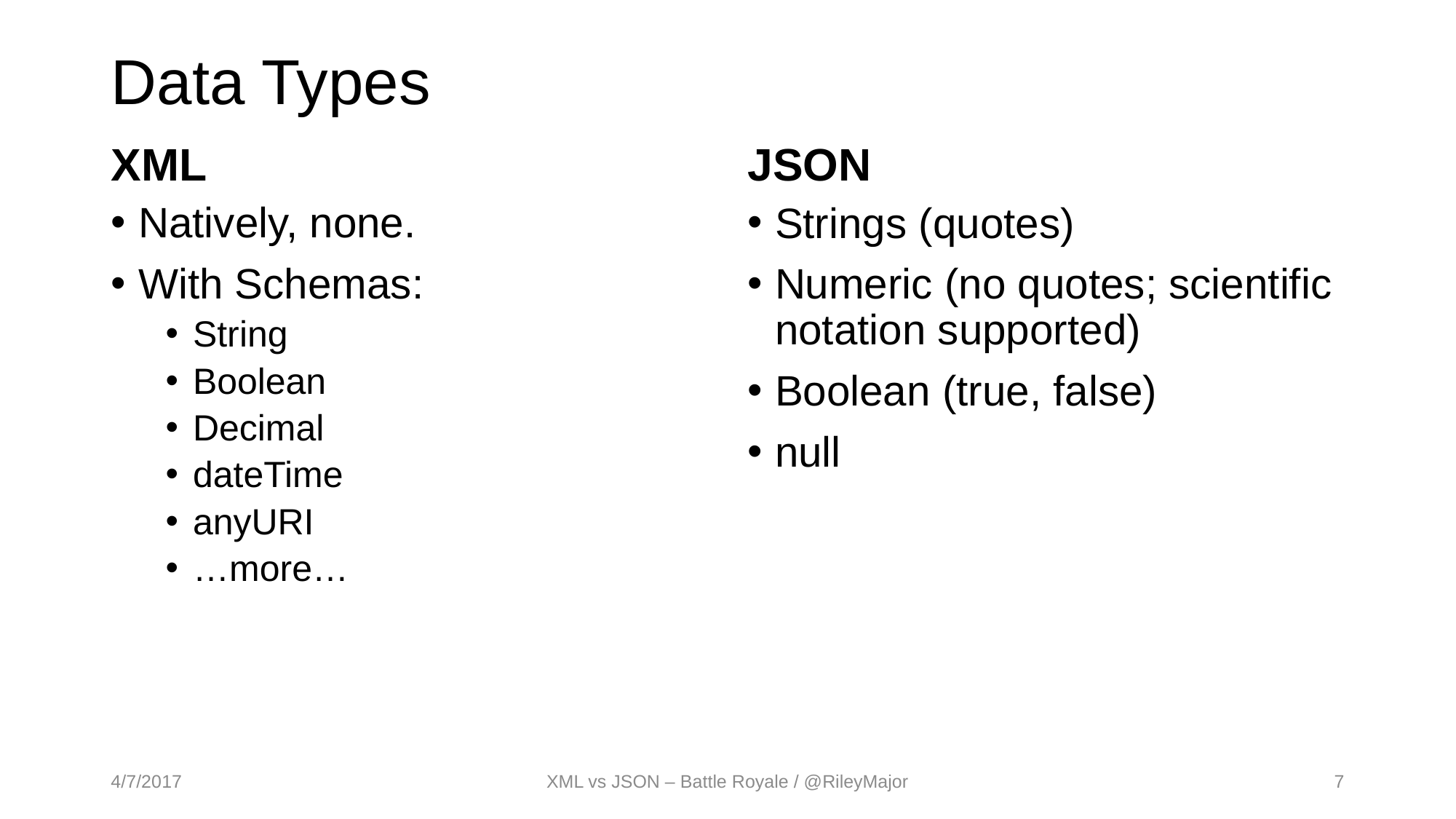

# Data Types
JSON
XML
Natively, none.
With Schemas:
String
Boolean
Decimal
dateTime
anyURI
…more…
Strings (quotes)
Numeric (no quotes; scientific notation supported)
Boolean (true, false)
null
4/7/2017
XML vs JSON – Battle Royale / @RileyMajor
7